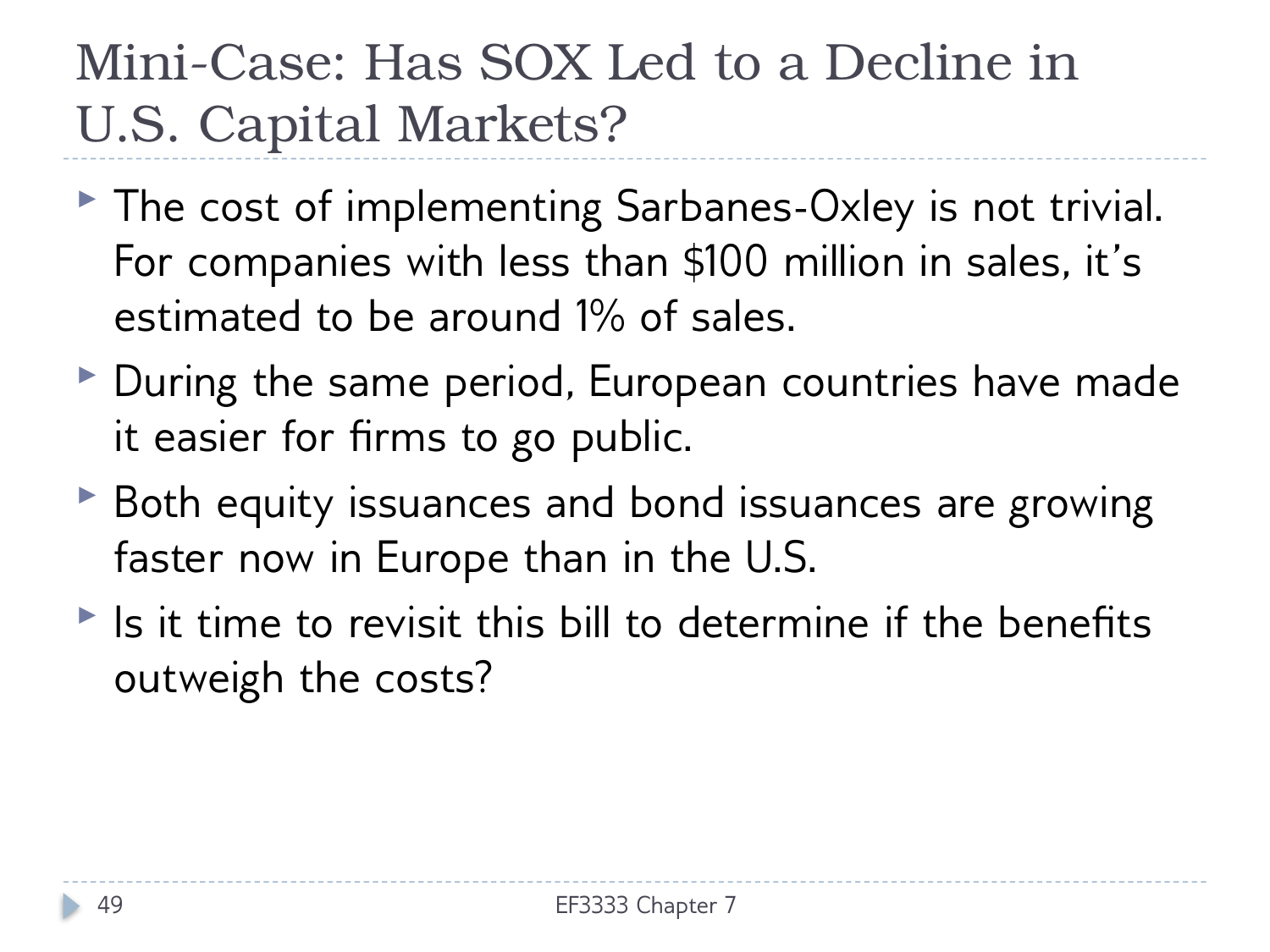

# Mini-Case: Has SOX Led to a Decline in U.S. Capital Markets?
The cost of implementing Sarbanes-Oxley is not trivial. For companies with less than $100 million in sales, it’s estimated to be around 1% of sales.
During the same period, European countries have made it easier for firms to go public.
Both equity issuances and bond issuances are growing faster now in Europe than in the U.S.
Is it time to revisit this bill to determine if the benefits outweigh the costs?
49
EF3333 Chapter 7